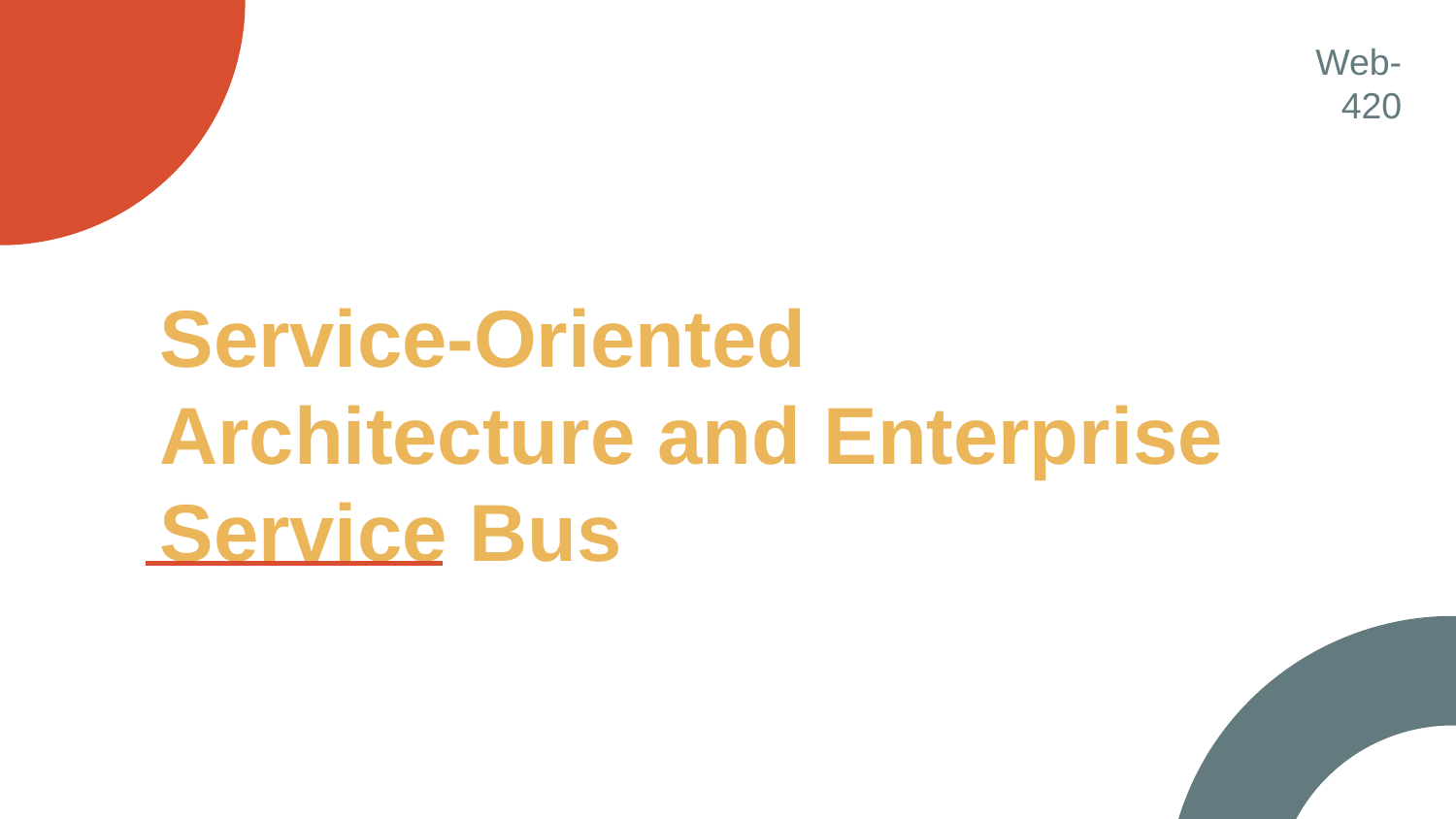

Web-420
# Service-Oriented Architecture and Enterprise Service Bus